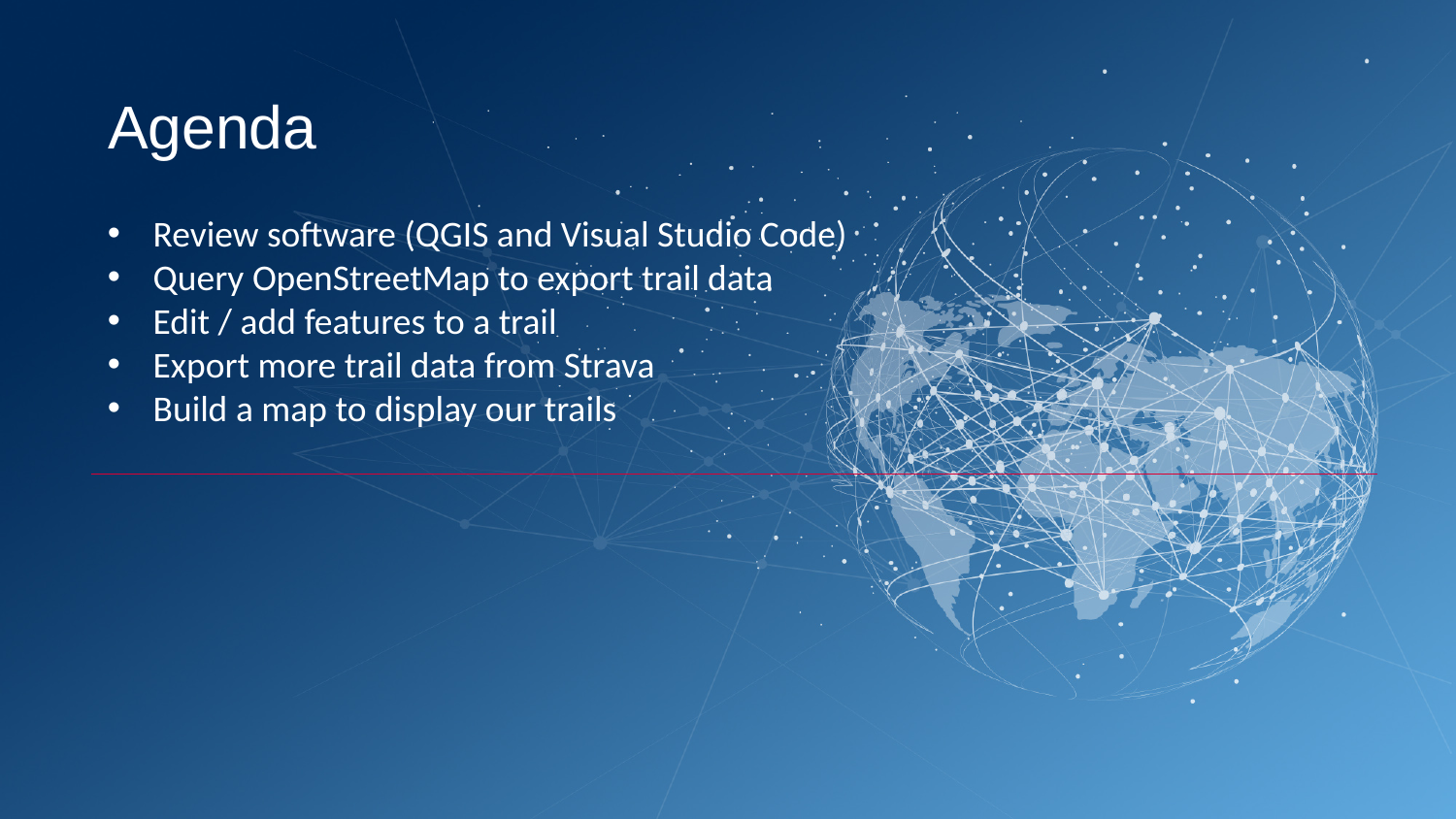

# Agenda
Review software (QGIS and Visual Studio Code)
Query OpenStreetMap to export trail data
Edit / add features to a trail
Export more trail data from Strava
Build a map to display our trails